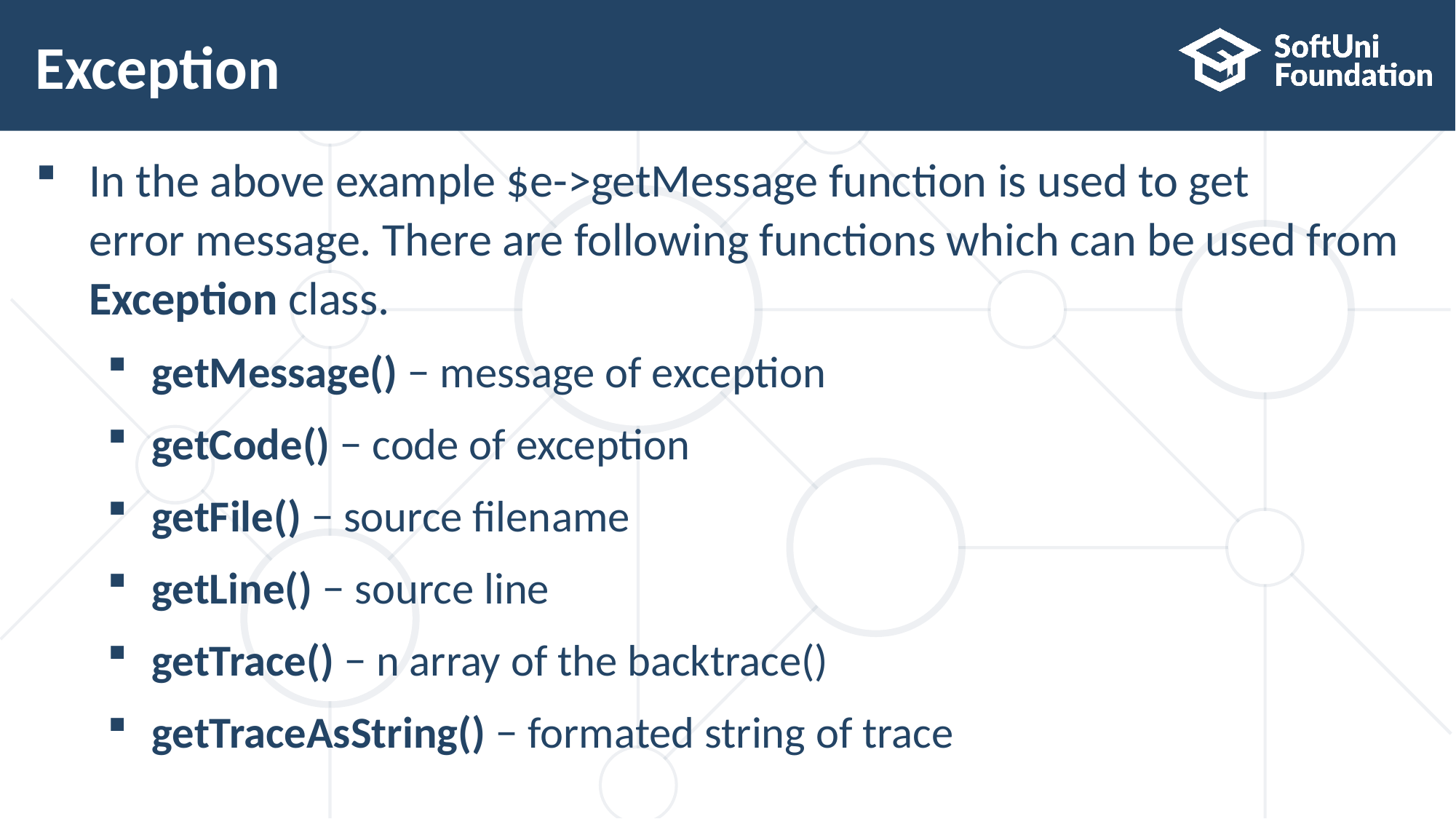

# Exception
In the above example $e->getMessage function is used to get
error message. There are following functions which can be used from 
Exception class.
getMessage() − message of exception
getCode() − code of exception
getFile() − source filename
getLine() − source line
getTrace() − n array of the backtrace()
getTraceAsString() − formated string of trace